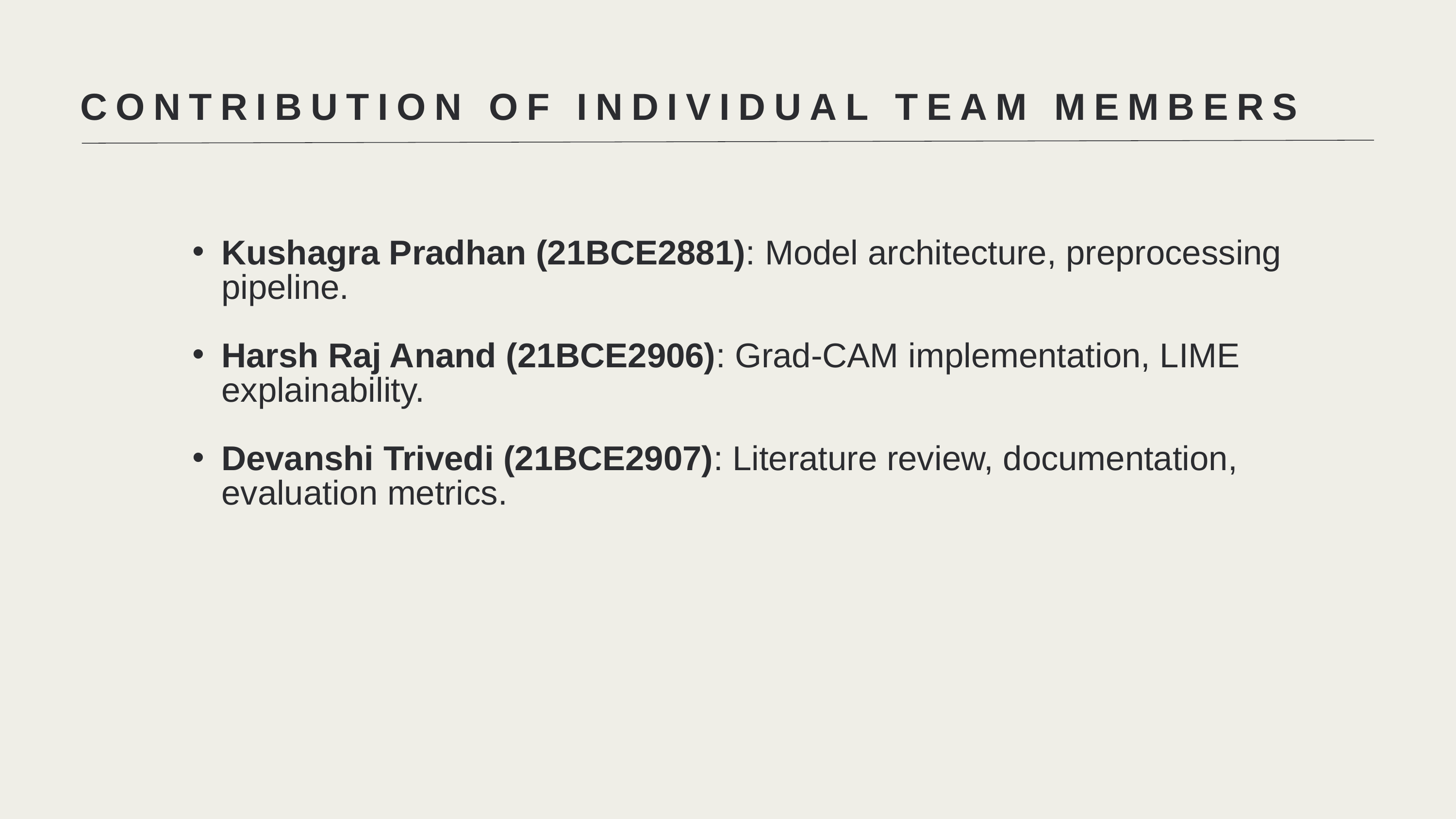

CONTRIBUTION OF INDIVIDUAL TEAM MEMBERS

Kushagra Pradhan (21BCE2881): Model architecture, preprocessing pipeline.

Harsh Raj Anand (21BCE2906): Grad-CAM implementation, LIME explainability.

Devanshi Trivedi (21BCE2907): Literature review, documentation, evaluation metrics.